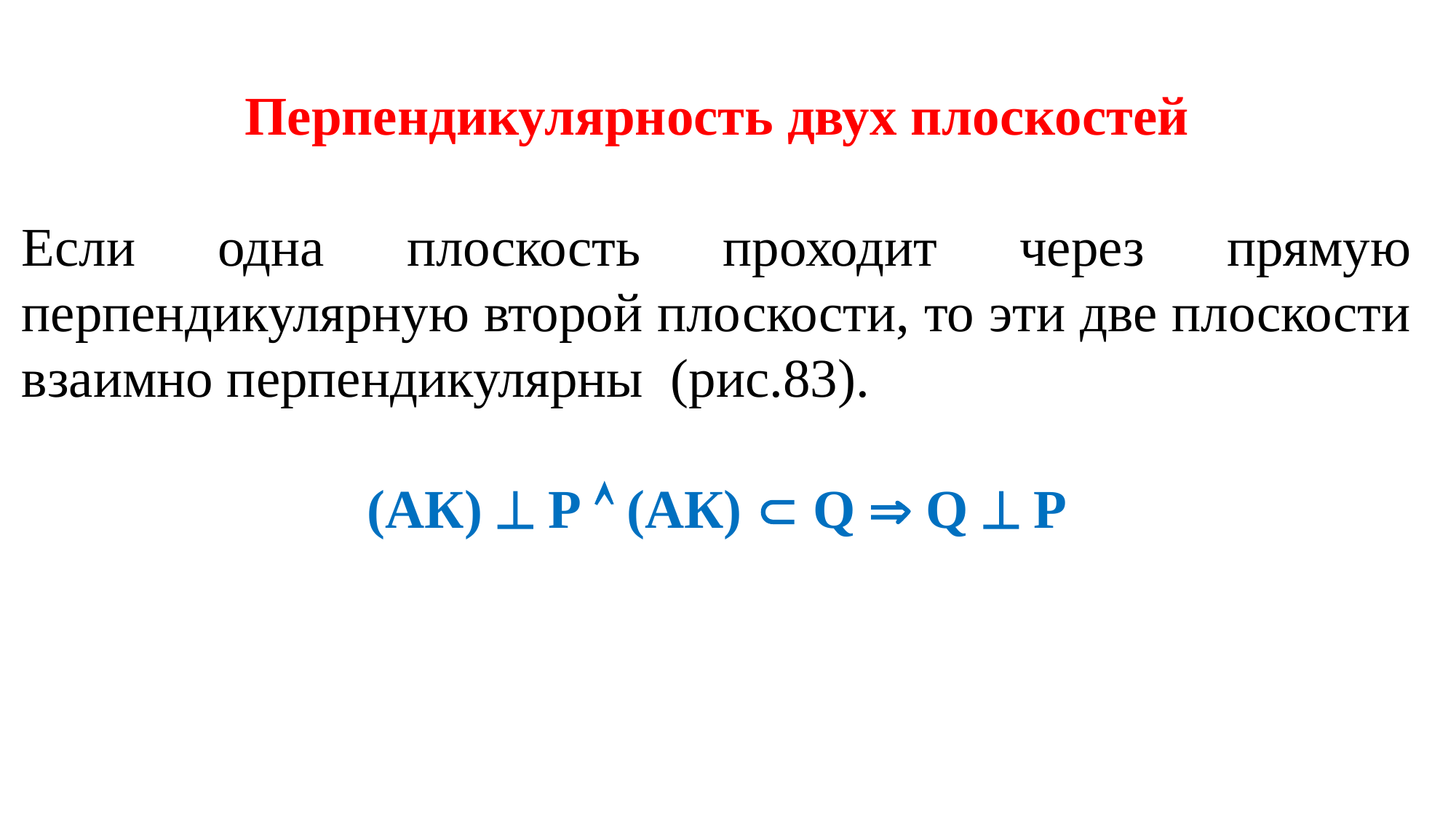

Перпендикулярность двух плоскостей

Если одна плоскость проходит через прямую перпендикулярную второй плоскости, то эти две плоскости взаимно перпендикулярны  (рис.83).

(АК) ⊥ Р ∧ (АК) ⊂ Q ⇒ Q ⊥ P